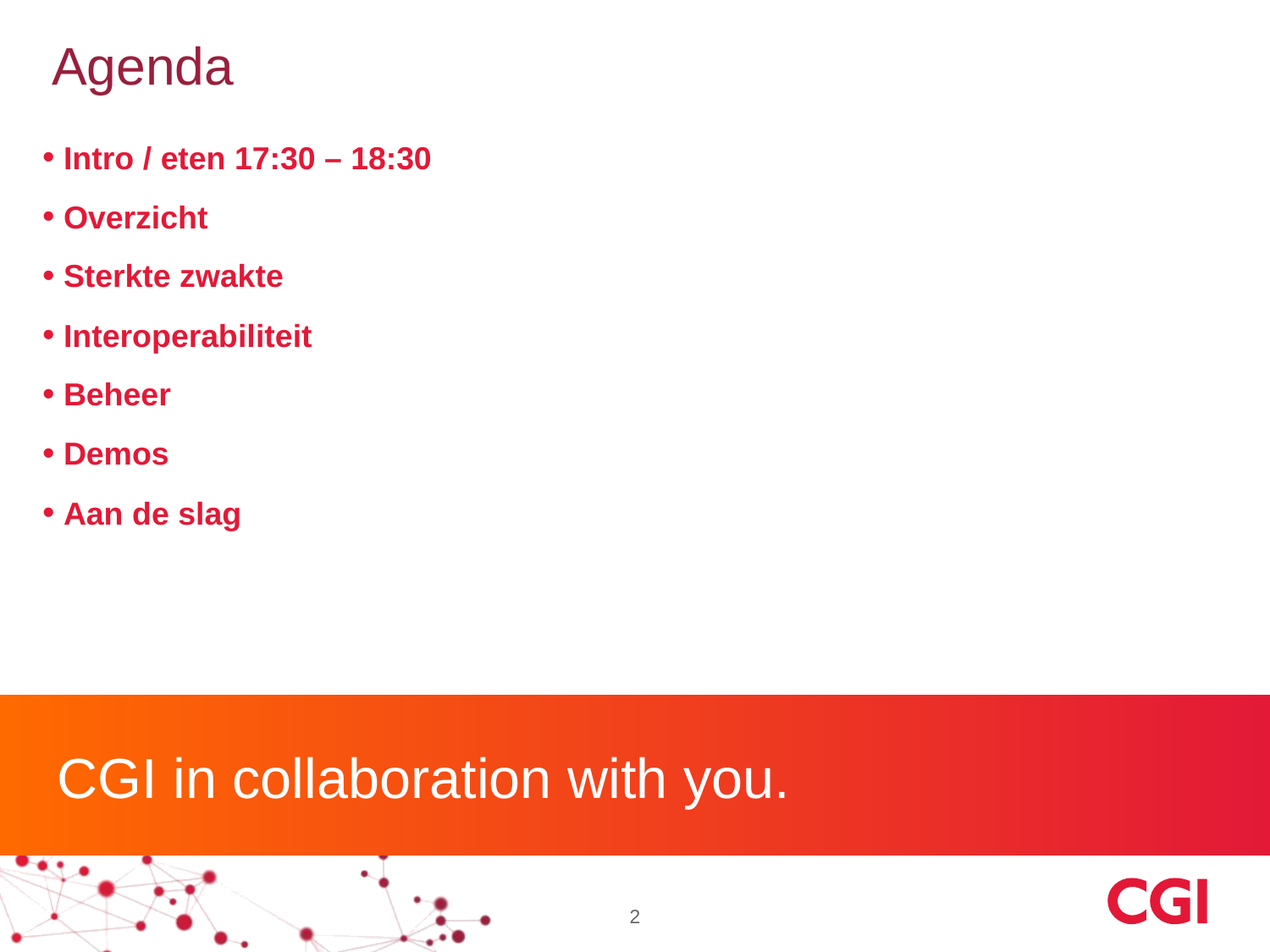

# Agenda
 Intro / eten 17:30 – 18:30
 Overzicht
 Sterkte zwakte
 Interoperabiliteit
 Beheer
 Demos
 Aan de slag
CGI in collaboration with you.
2